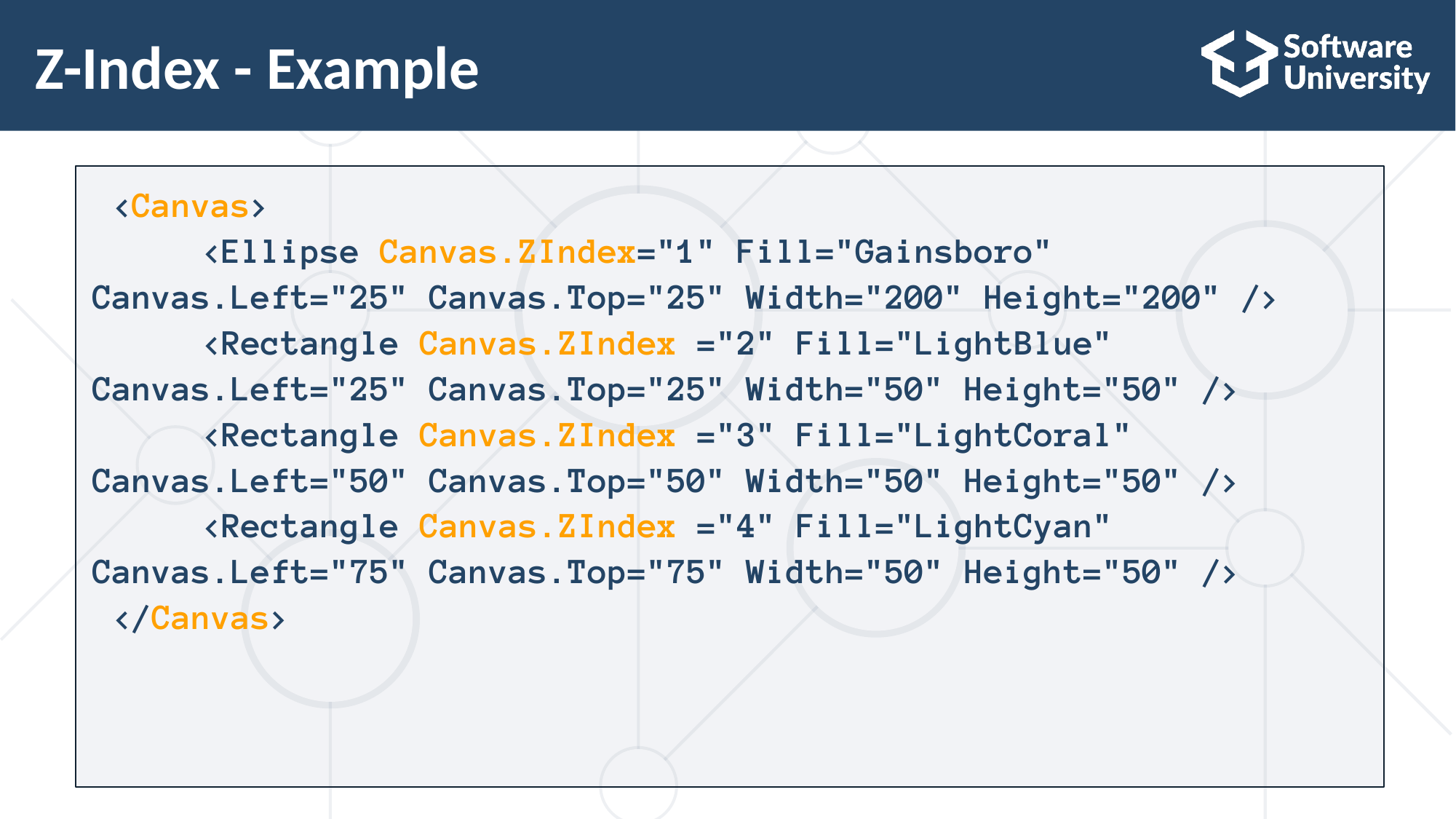

# Z-Index - Example
 <Canvas>
	<Ellipse Canvas.ZIndex="1" Fill="Gainsboro"
Canvas.Left="25" Canvas.Top="25" Width="200" Height="200" />
	<Rectangle Canvas.ZIndex ="2" Fill="LightBlue"
Canvas.Left="25" Canvas.Top="25" Width="50" Height="50" />
	<Rectangle Canvas.ZIndex ="3" Fill="LightCoral"
Canvas.Left="50" Canvas.Top="50" Width="50" Height="50" />
	<Rectangle Canvas.ZIndex ="4" Fill="LightCyan"
Canvas.Left="75" Canvas.Top="75" Width="50" Height="50" />
 </Canvas>